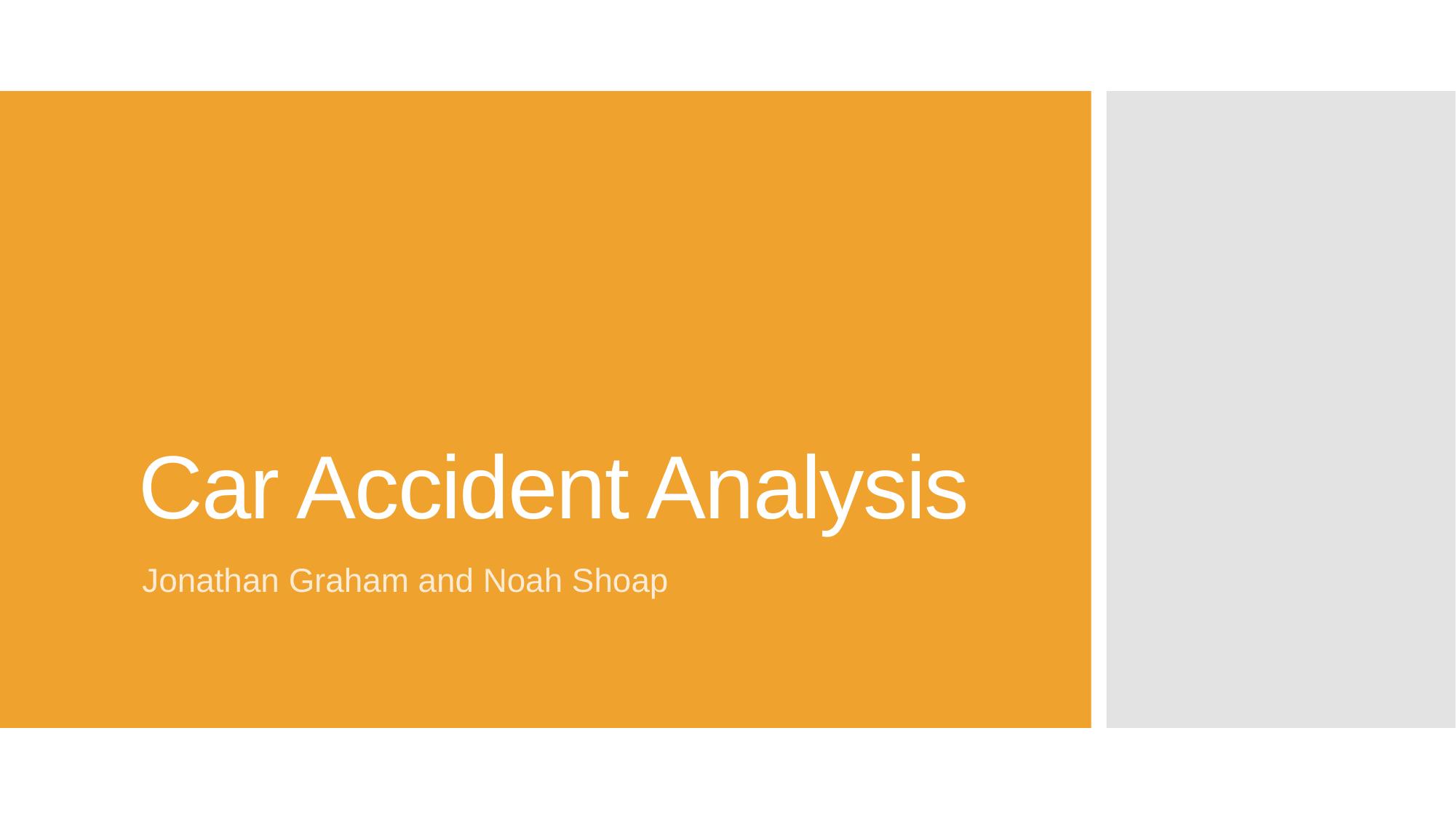

# Car Accident Analysis
Jonathan Graham and Noah Shoap